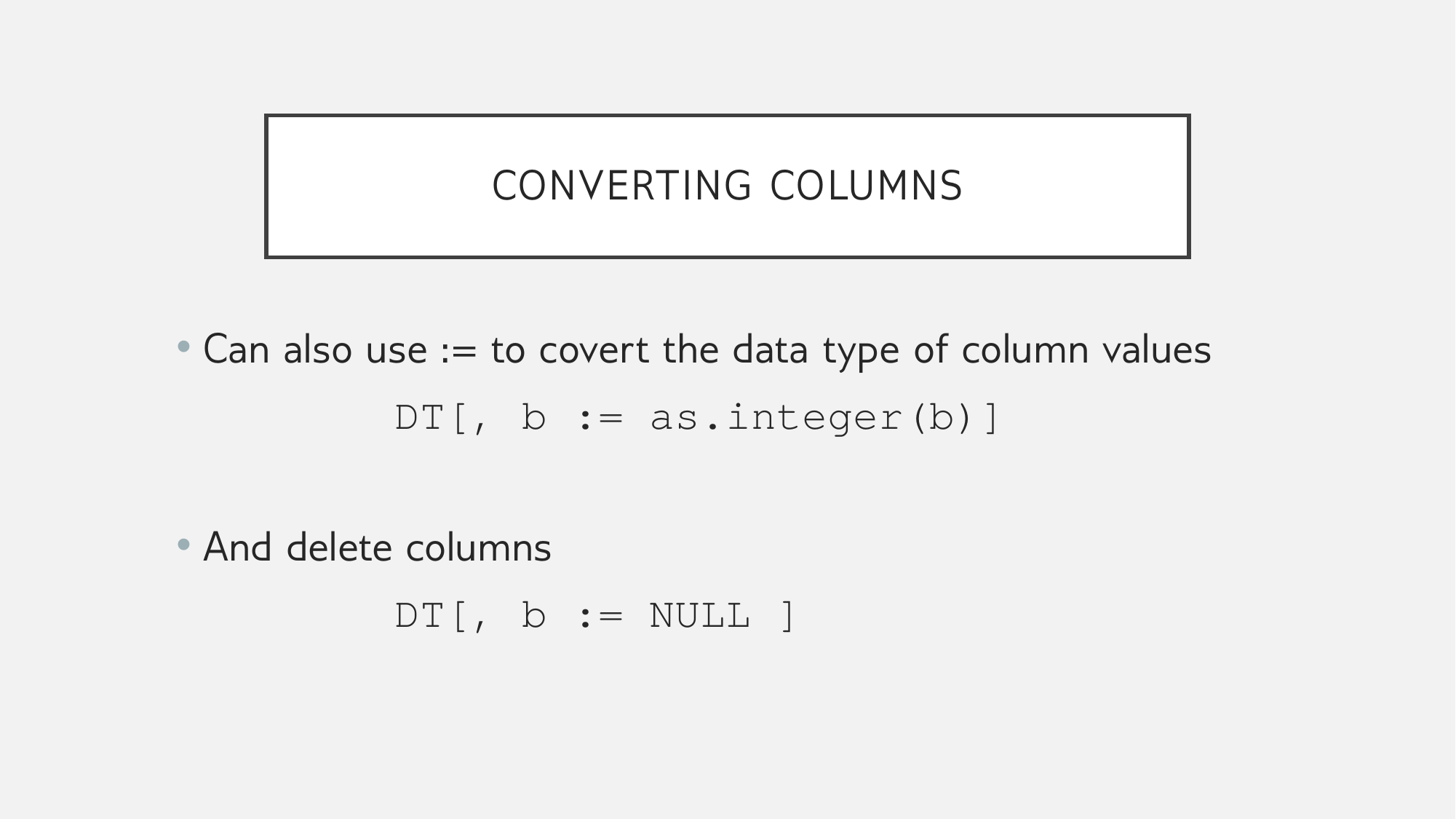

# Converting columns
Can also use := to covert the data type of column values
		DT[, b := as.integer(b)]

And delete columns
		DT[, b := NULL ]